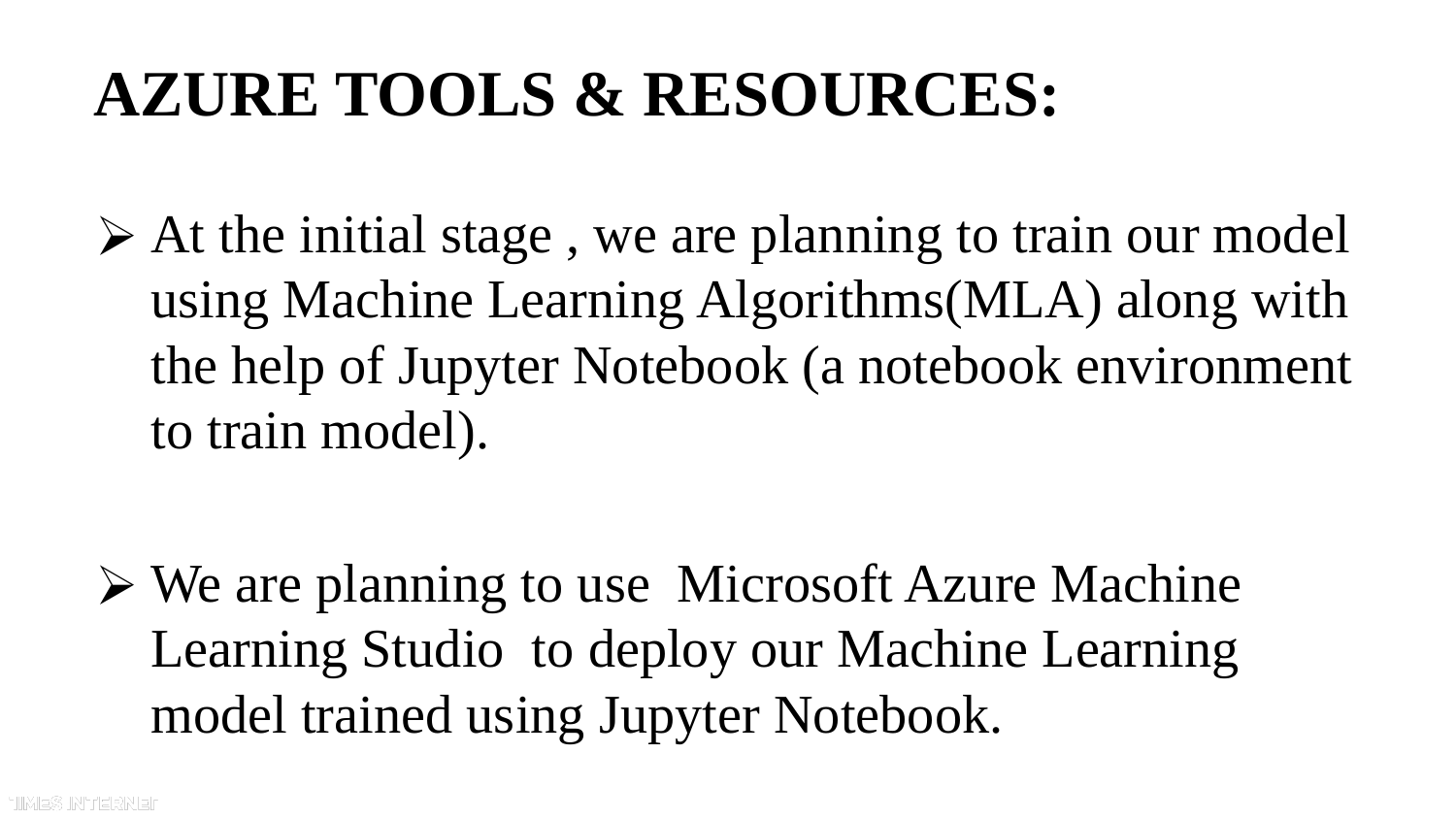

# AZURE TOOLS & RESOURCES:
At the initial stage , we are planning to train our model using Machine Learning Algorithms(MLA) along with the help of Jupyter Notebook (a notebook environment  to train model).

We are planning to use  Microsoft Azure Machine Learning Studio  to deploy our Machine Learning model trained using Jupyter Notebook.